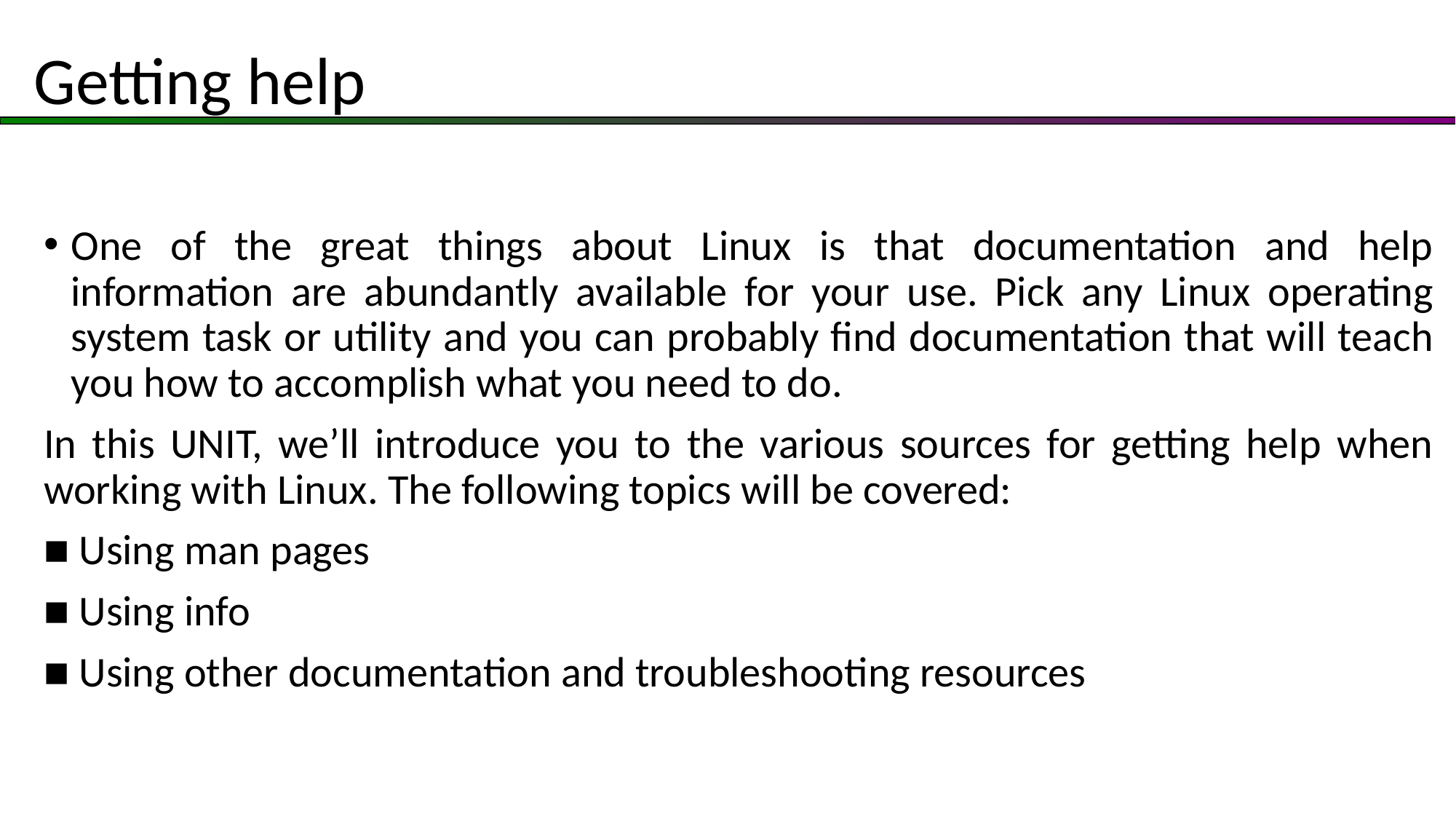

# Getting help

One of the great things about Linux is that documentation and help information are abundantly available for your use. Pick any Linux operating system task or utility and you can probably find documentation that will teach you how to accomplish what you need to do.
In this UNIT, we’ll introduce you to the various sources for getting help when working with Linux. The following topics will be covered:
■ Using man pages
■ Using info
■ Using other documentation and troubleshooting resources